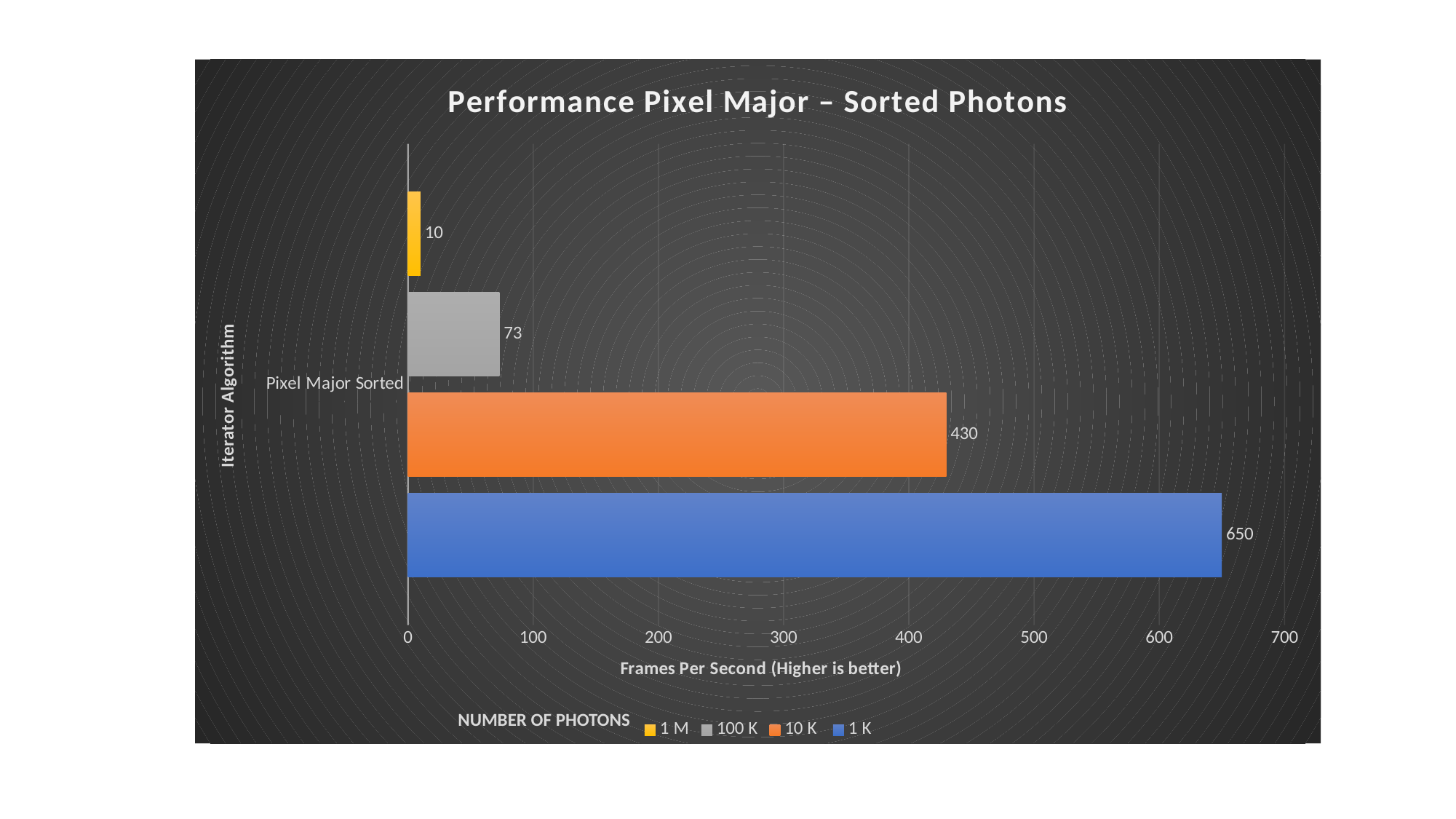

### Chart: Performance Pixel Major – Sorted Photons

| Category | 1 K | 10 K  | 100 K | 1 M |
|---|---|---|---|---|
| Pixel Major Sorted | 650.0 | 430.0 | 73.0 | 10.0 |
Number of Photons